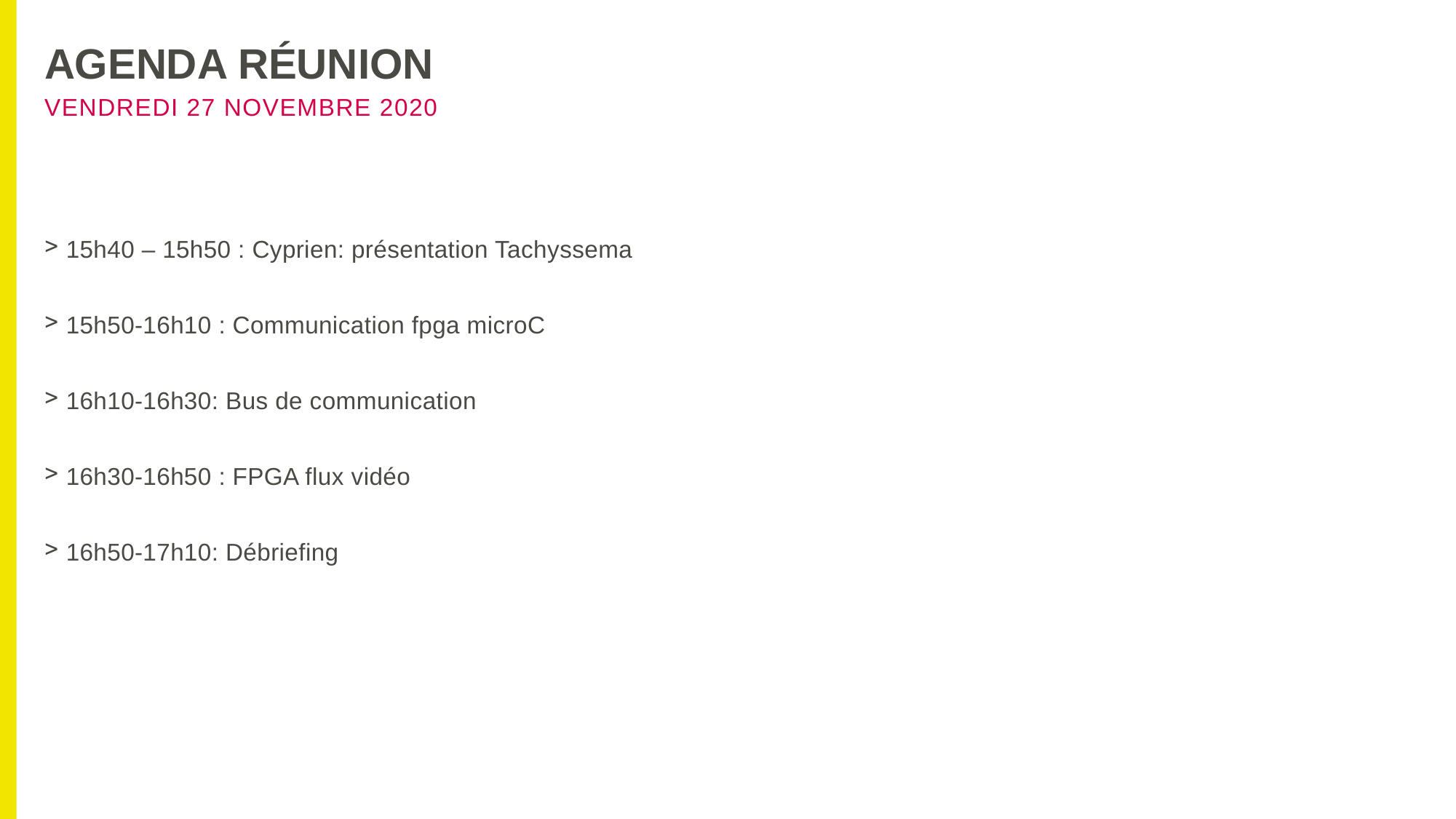

# AGENDA Réunion
Vendredi 27 novembre 2020
15h40 – 15h50 : Cyprien: présentation Tachyssema
15h50-16h10 : Communication fpga microC
16h10-16h30: Bus de communication
16h30-16h50 : FPGA flux vidéo
16h50-17h10: Débriefing